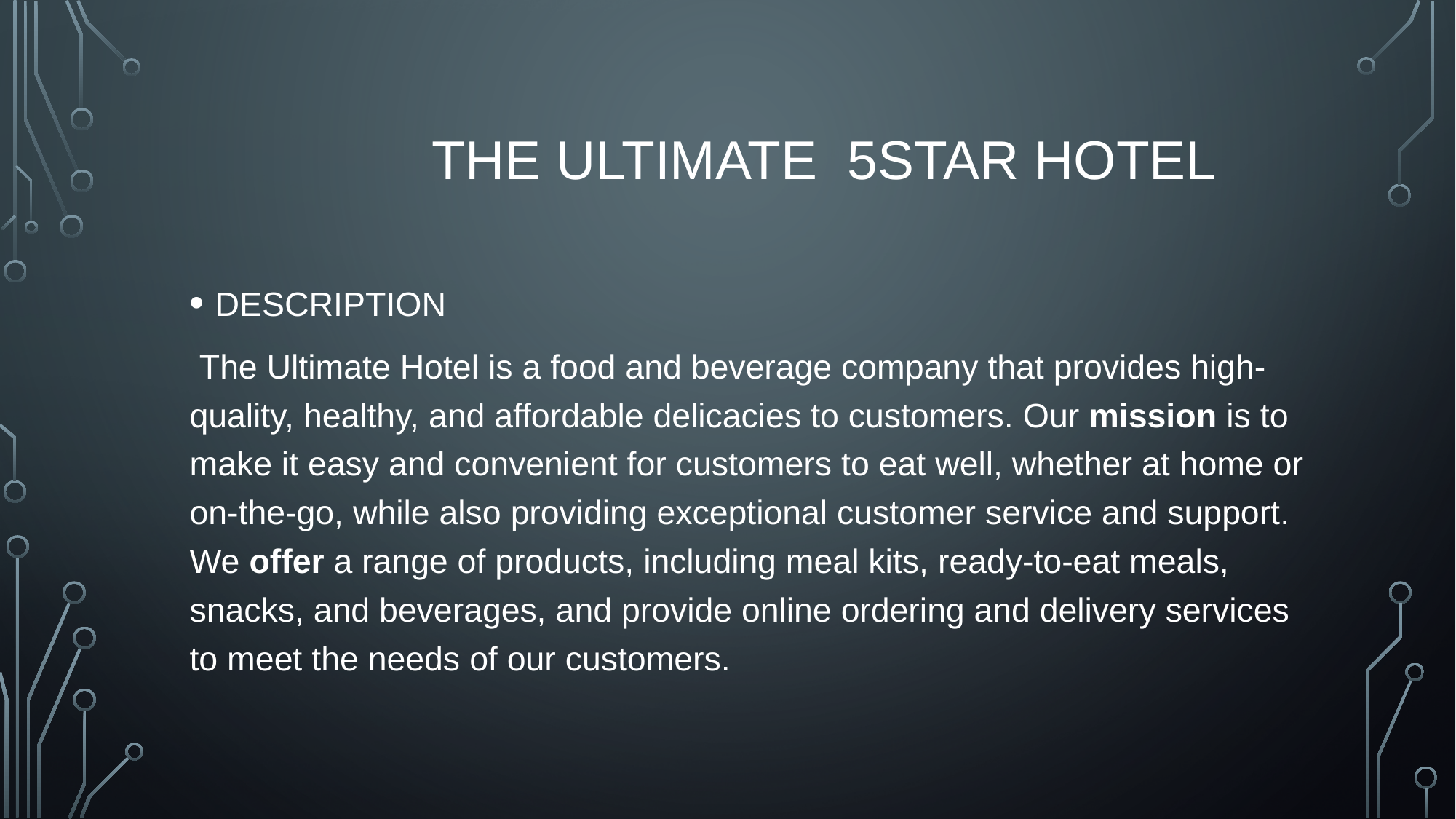

# The Ultimate  5star Hotel
DESCRIPTION
 The Ultimate Hotel is a food and beverage company that provides high-quality, healthy, and affordable delicacies to customers. Our mission is to make it easy and convenient for customers to eat well, whether at home or on-the-go, while also providing exceptional customer service and support. We offer a range of products, including meal kits, ready-to-eat meals, snacks, and beverages, and provide online ordering and delivery services to meet the needs of our customers.